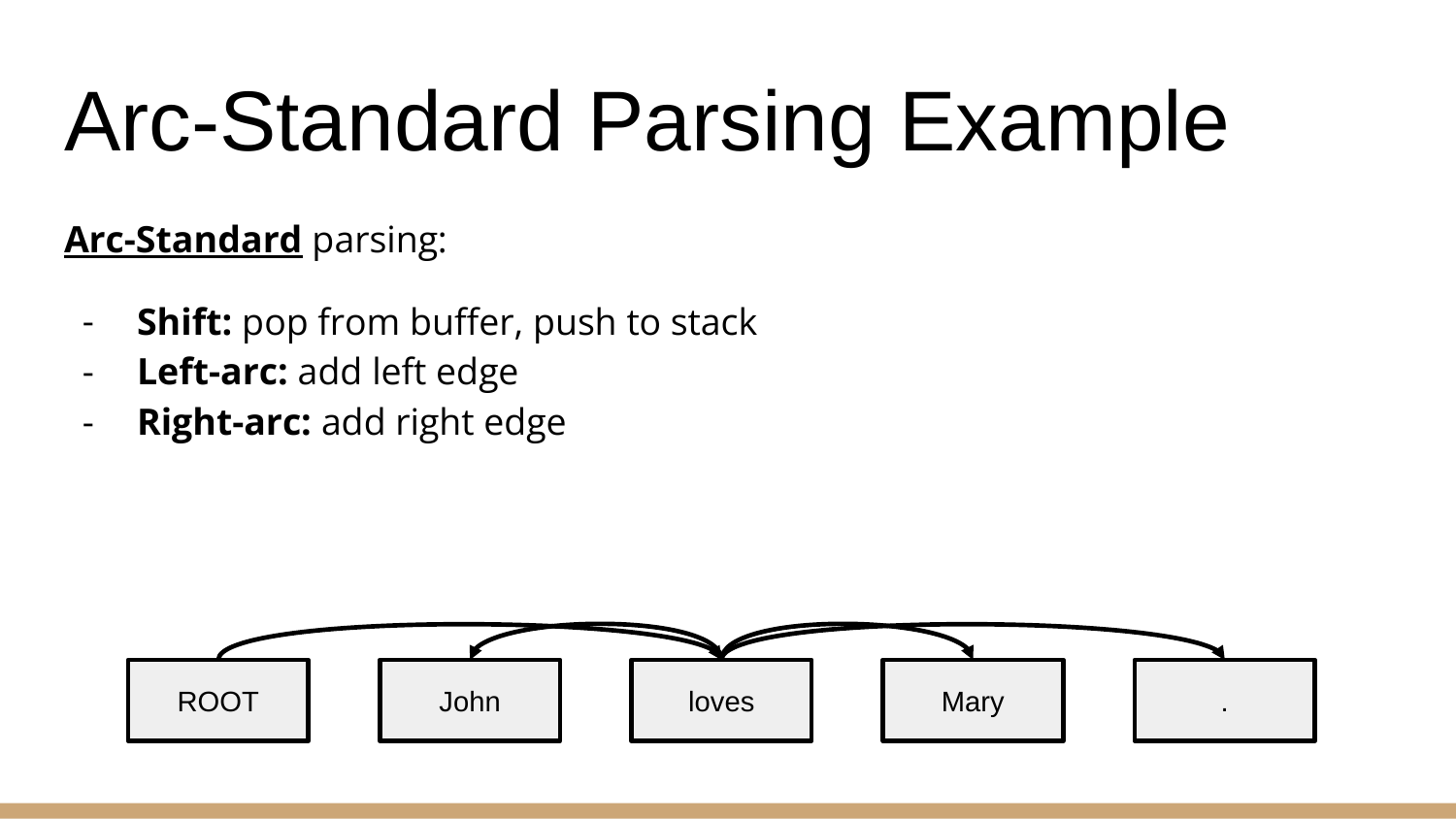

# Arc-Standard Parsing Example
Arc-Standard parsing:
Shift: pop from buffer, push to stack
Left-arc: add left edge
Right-arc: add right edge
ROOT
John
loves
Mary
.